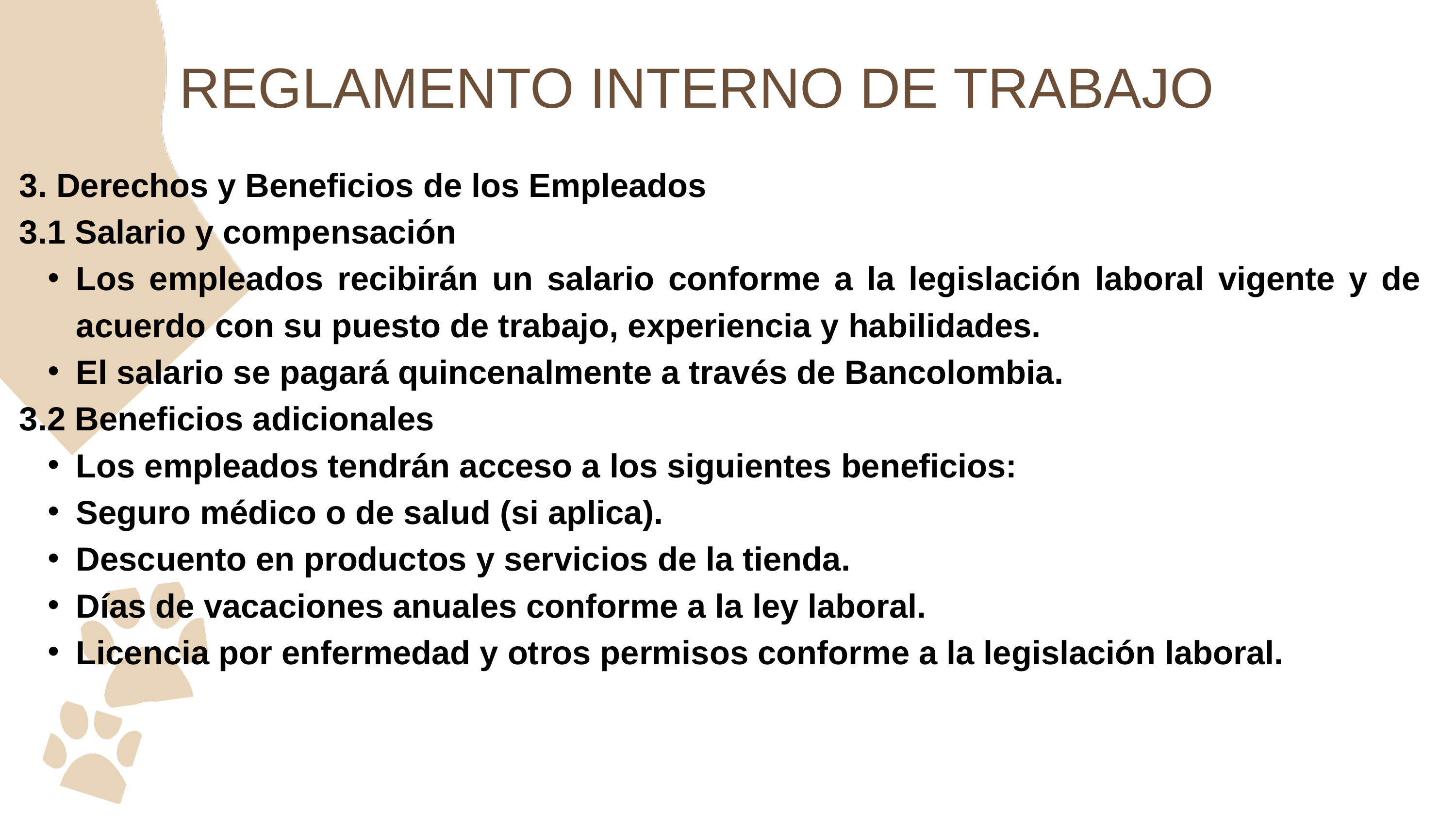

REGLAMENTO INTERNO DE TRABAJO

3. Derechos y Beneficios de los Empleados
3.1 Salario y compensación
Los empleados recibirán un salario conforme a la legislación laboral vigente y de acuerdo con su puesto de trabajo, experiencia y habilidades.
El salario se pagará quincenalmente a través de Bancolombia.
3.2 Beneficios adicionales
Los empleados tendrán acceso a los siguientes beneficios:
Seguro médico o de salud (si aplica).
Descuento en productos y servicios de la tienda.
Días de vacaciones anuales conforme a la ley laboral.
Licencia por enfermedad y otros permisos conforme a la legislación laboral.